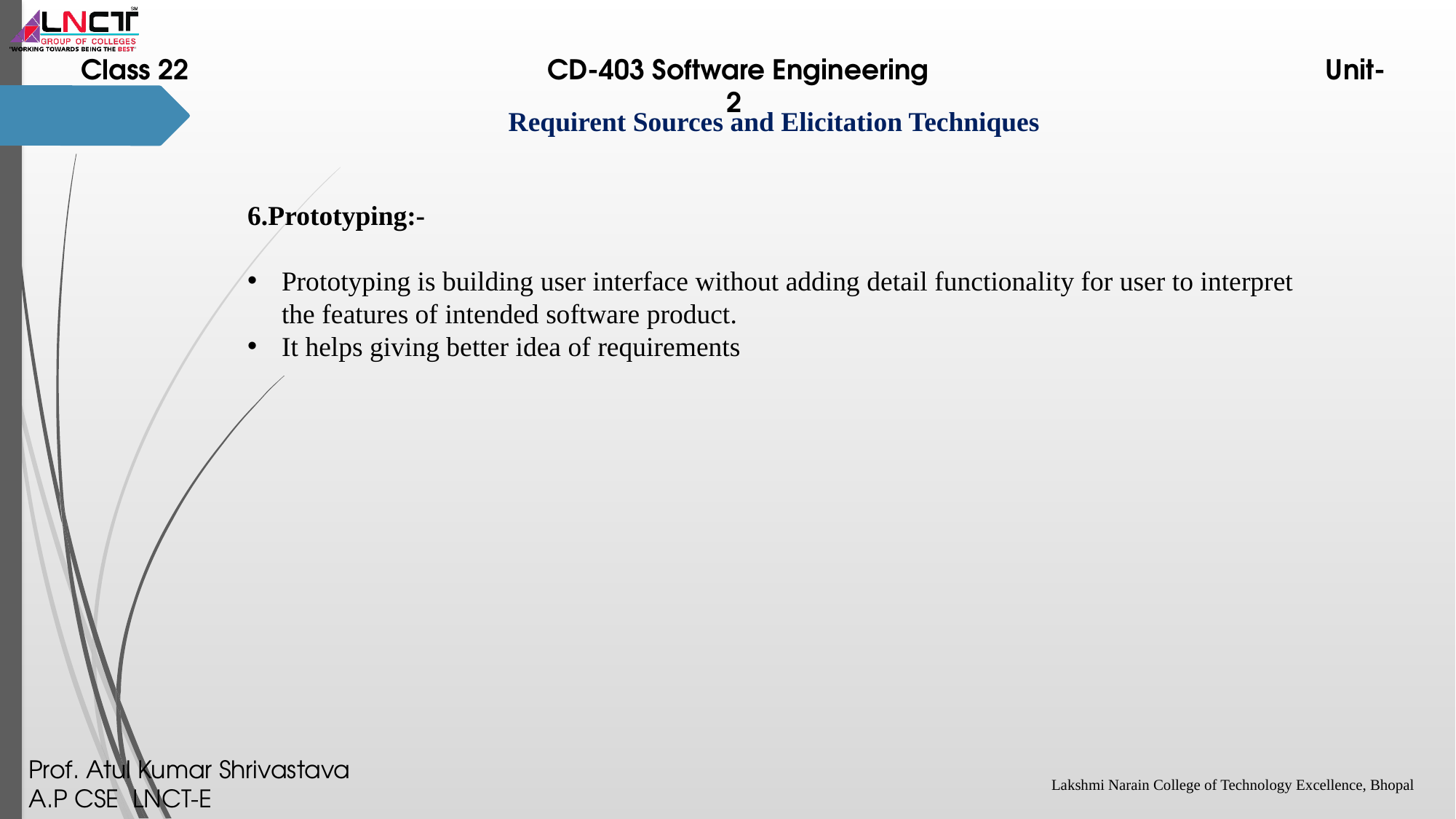

6.Prototyping:-

Prototyping is building user interface without adding detail functionality for user to interpret the features of intended software product.
It helps giving better idea of requirements